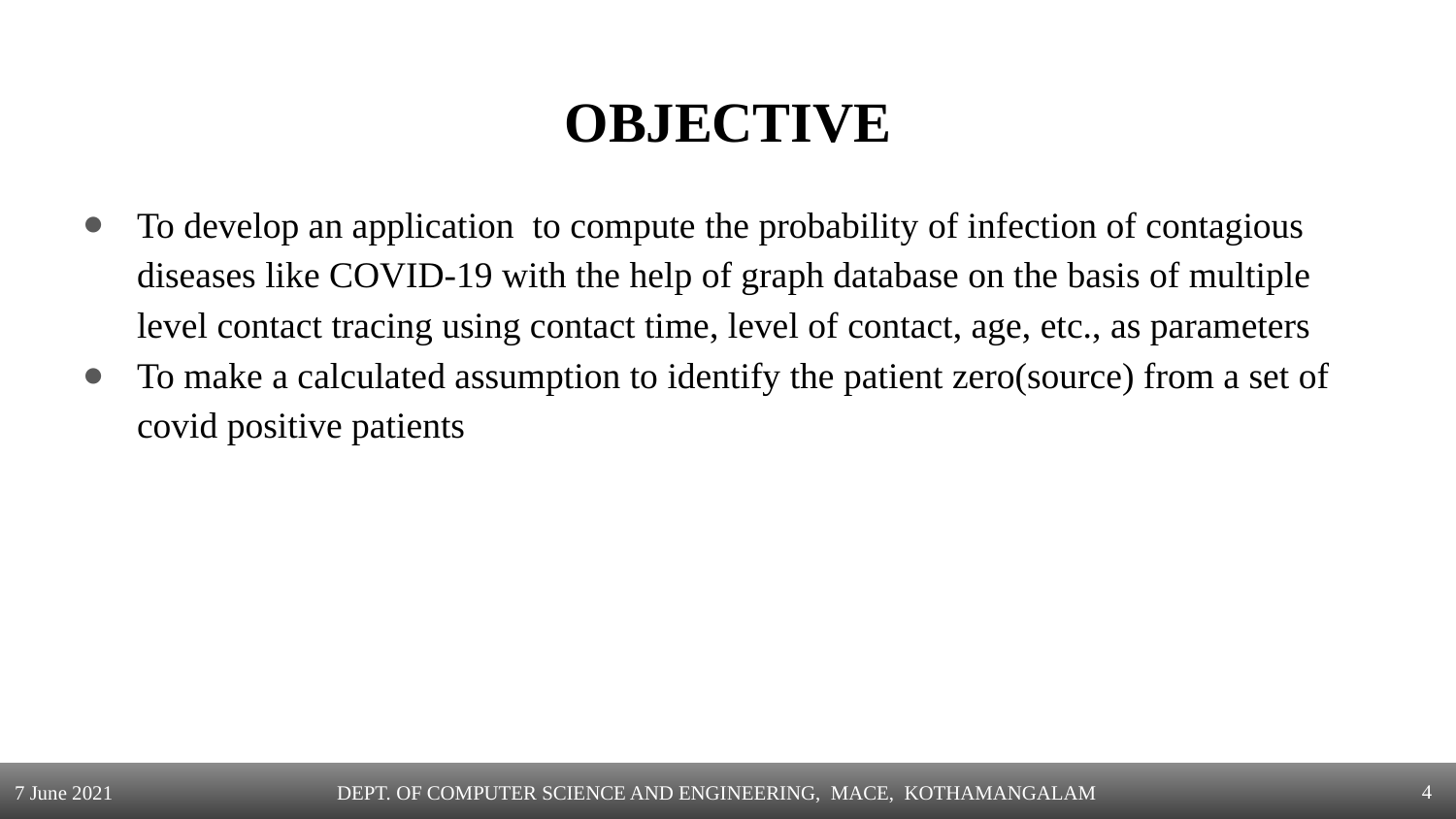

# OBJECTIVE
To develop an application  to compute the probability of infection of contagious diseases like COVID-19 with the help of graph database on the basis of multiple level contact tracing using contact time, level of contact, age, etc., as parameters
To make a calculated assumption to identify the patient zero(source) from a set of covid positive patients

4